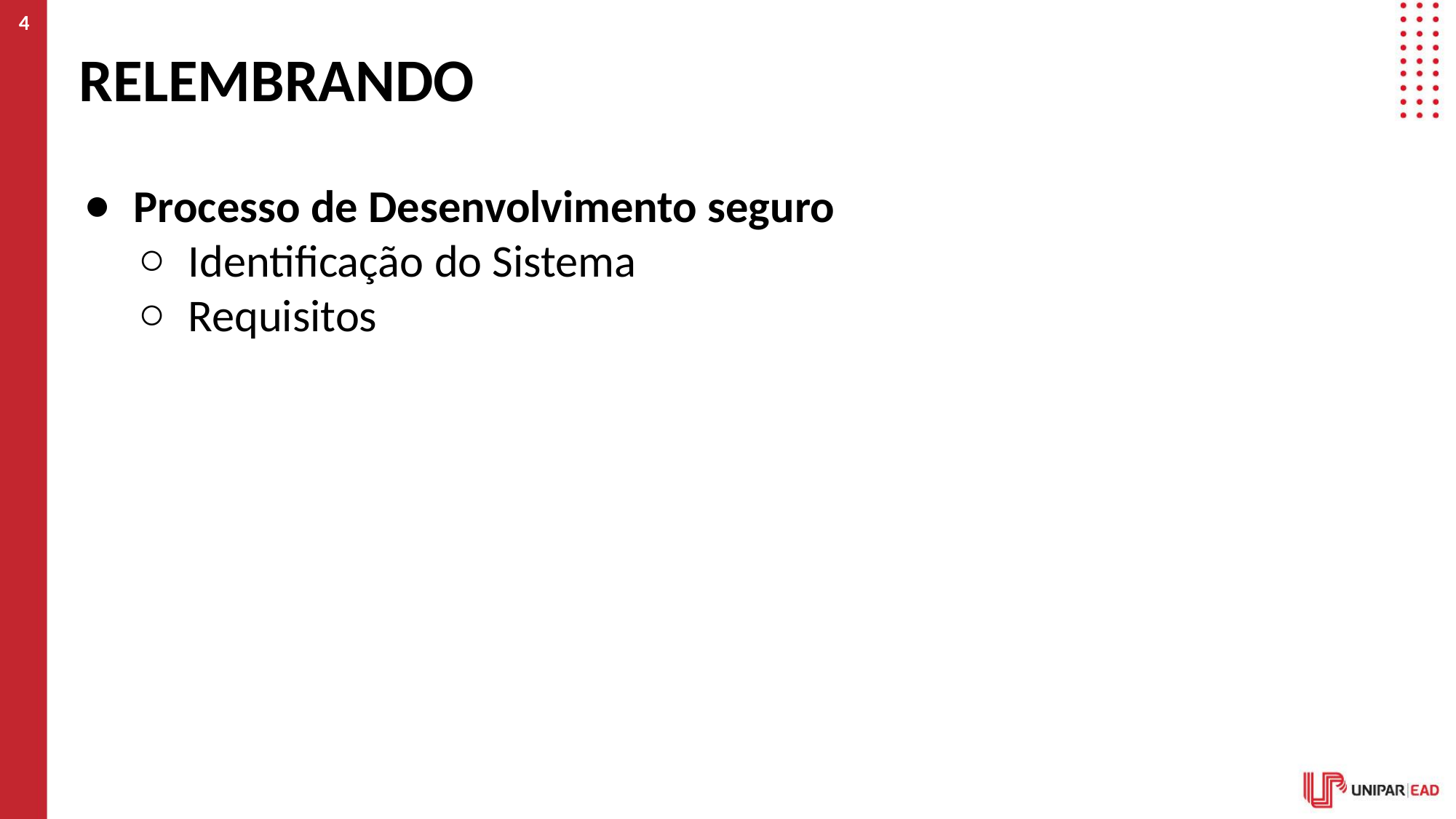

4
# RELEMBRANDO
Processo de Desenvolvimento seguro
Identificação do Sistema
Requisitos